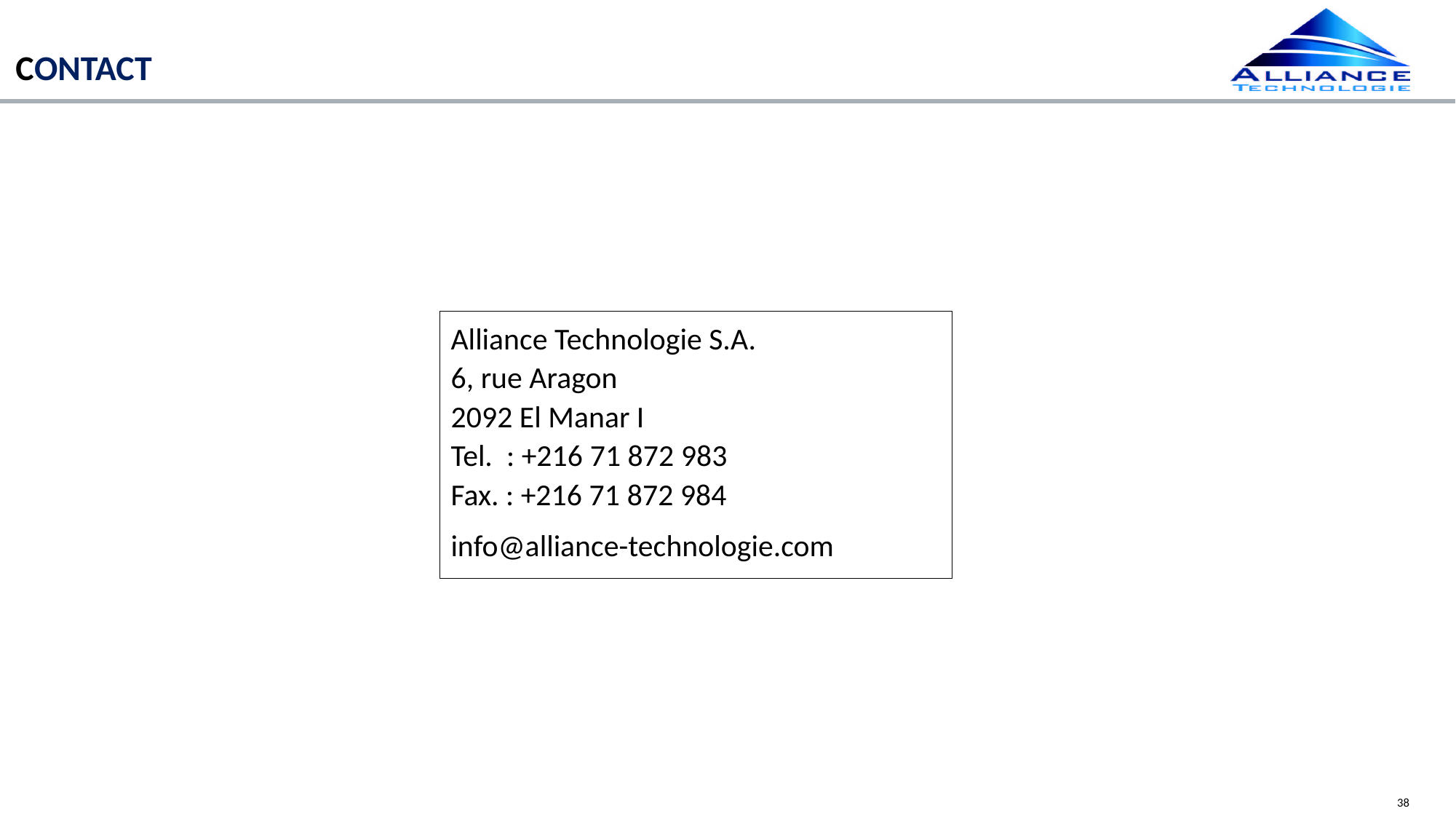

CONTACT
Alliance Technologie S.A.
6, rue Aragon
2092 El Manar I
Tel.  : +216 71 872 983
Fax. : +216 71 872 984
info@alliance-technologie.com

38